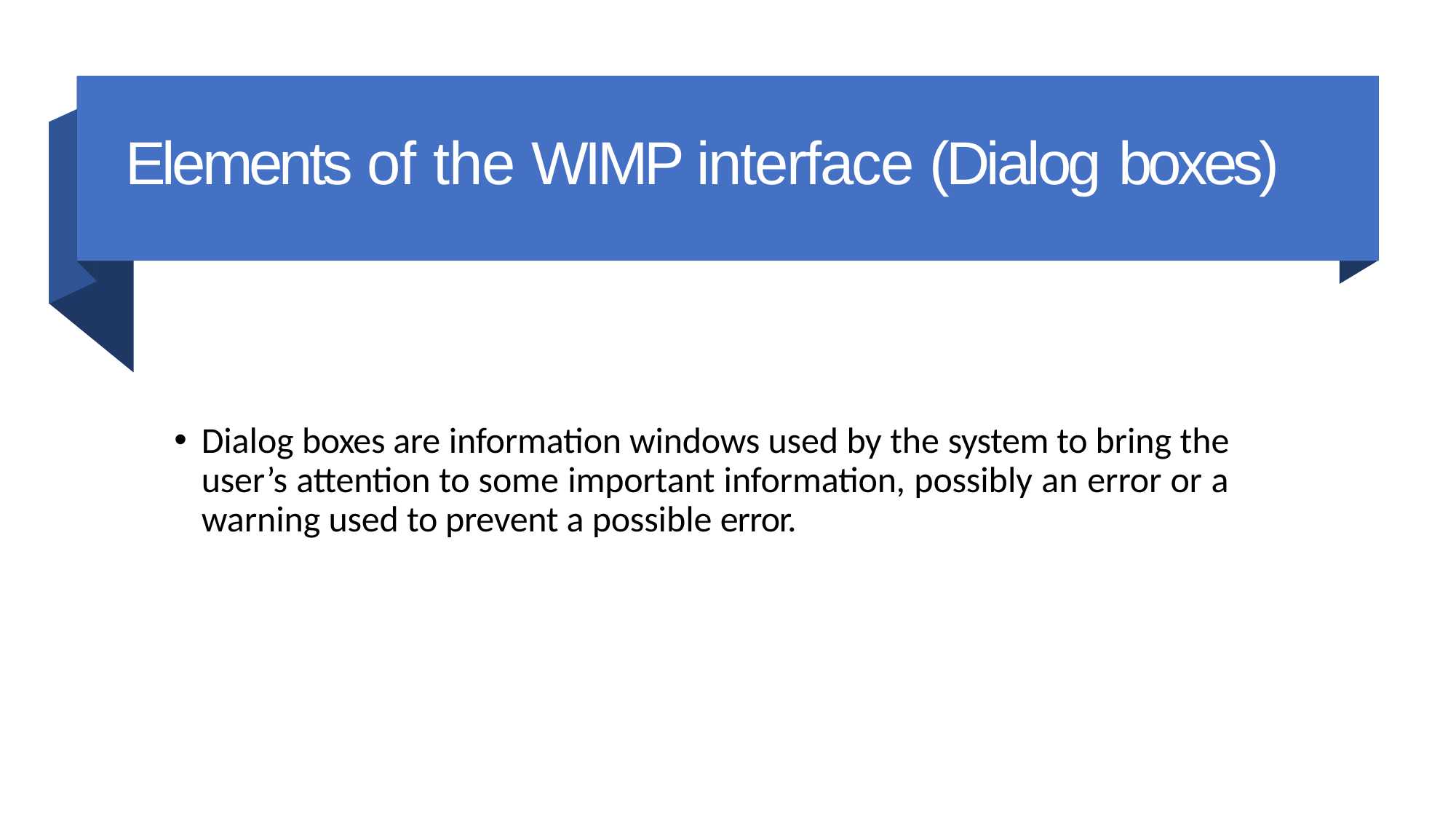

# Elements of the WIMP interface (Dialog boxes)

Dialog boxes are information windows used by the system to bring the  user’s attention to some important information, possibly an error or a  warning used to prevent a possible error.